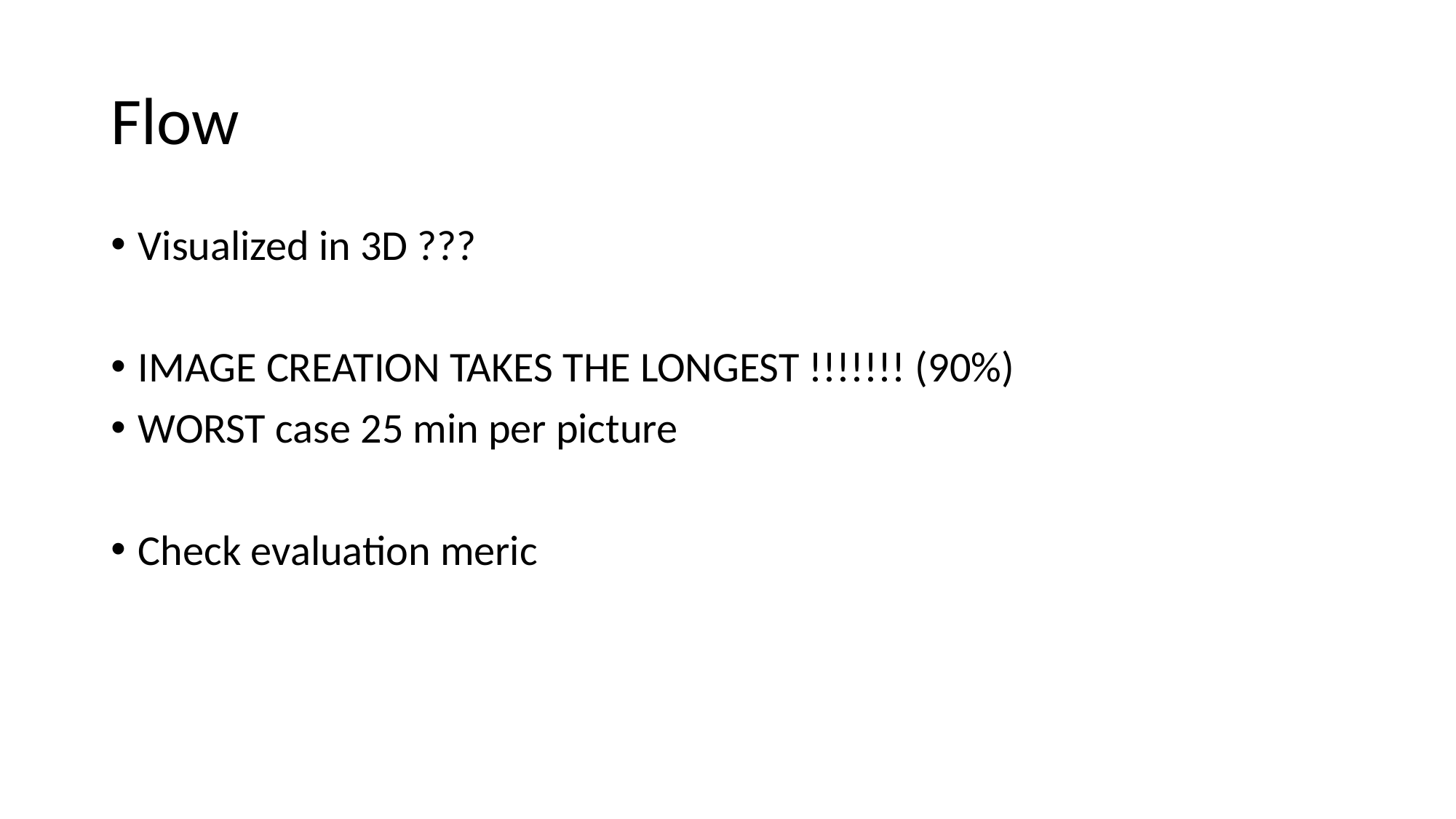

# Flow
Visualized in 3D ???

IMAGE CREATION TAKES THE LONGEST !!!!!!! (90%)
WORST case 25 min per picture

Check evaluation meric